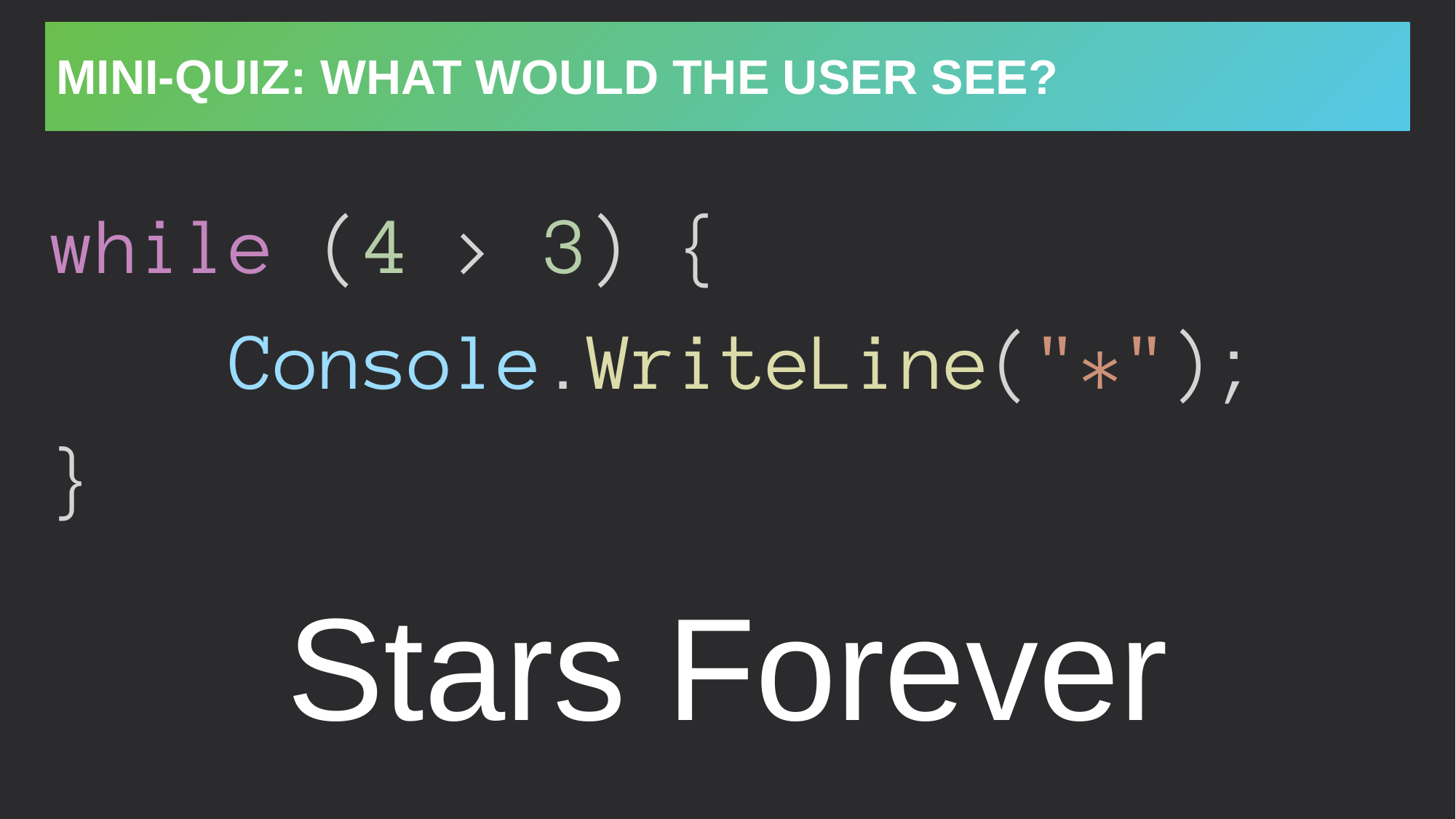

# Mini-Quiz: What would the user see?
while (4 > 3) {
    Console.WriteLine("*");
}
Stars Forever